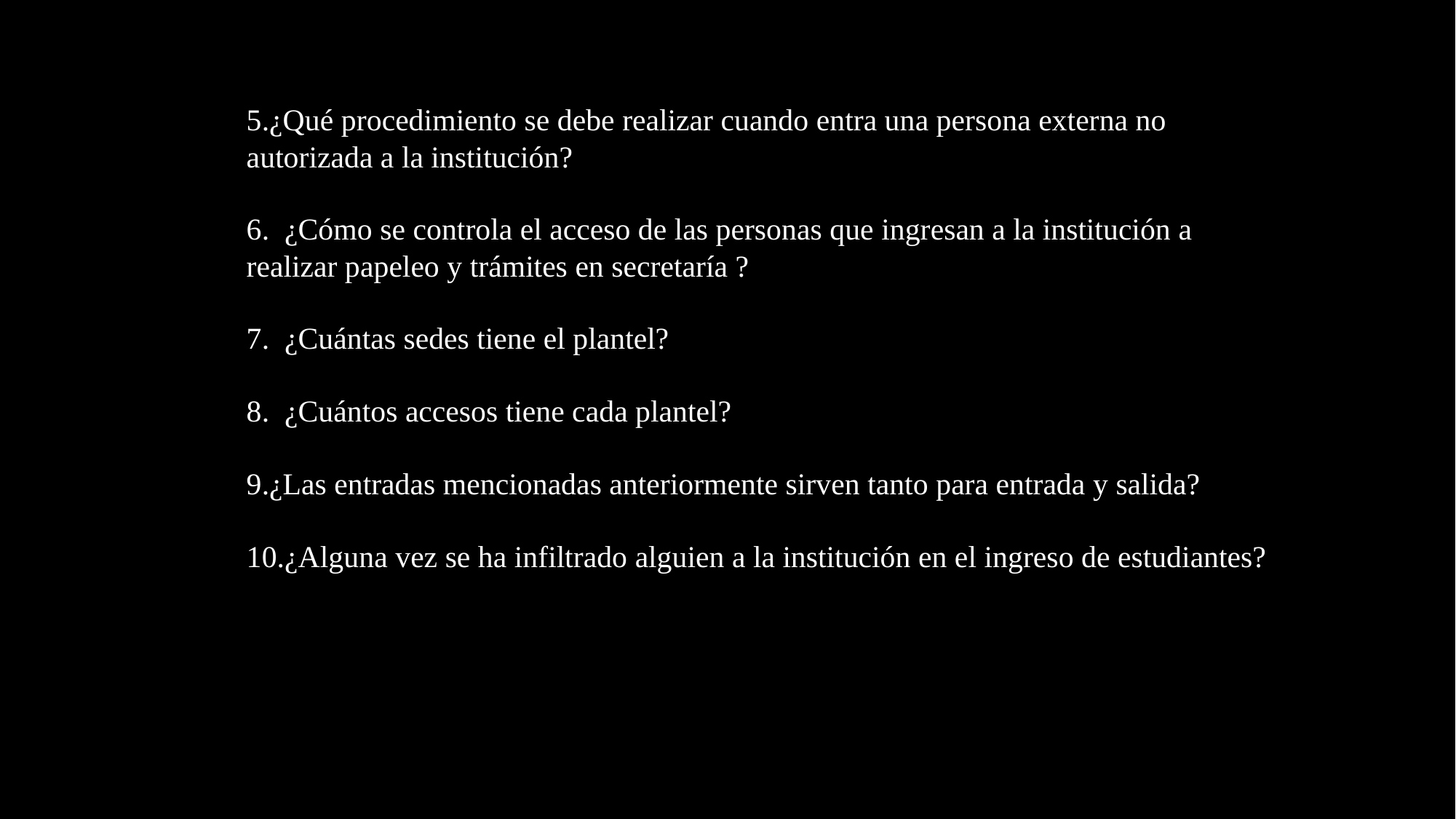

5.¿Qué procedimiento se debe realizar cuando entra una persona externa no autorizada a la institución?
6.  ¿Cómo se controla el acceso de las personas que ingresan a la institución a realizar papeleo y trámites en secretaría ?
7.  ¿Cuántas sedes tiene el plantel?
8.  ¿Cuántos accesos tiene cada plantel?
9.¿Las entradas mencionadas anteriormente sirven tanto para entrada y salida?
10.¿Alguna vez se ha infiltrado alguien a la institución en el ingreso de estudiantes?